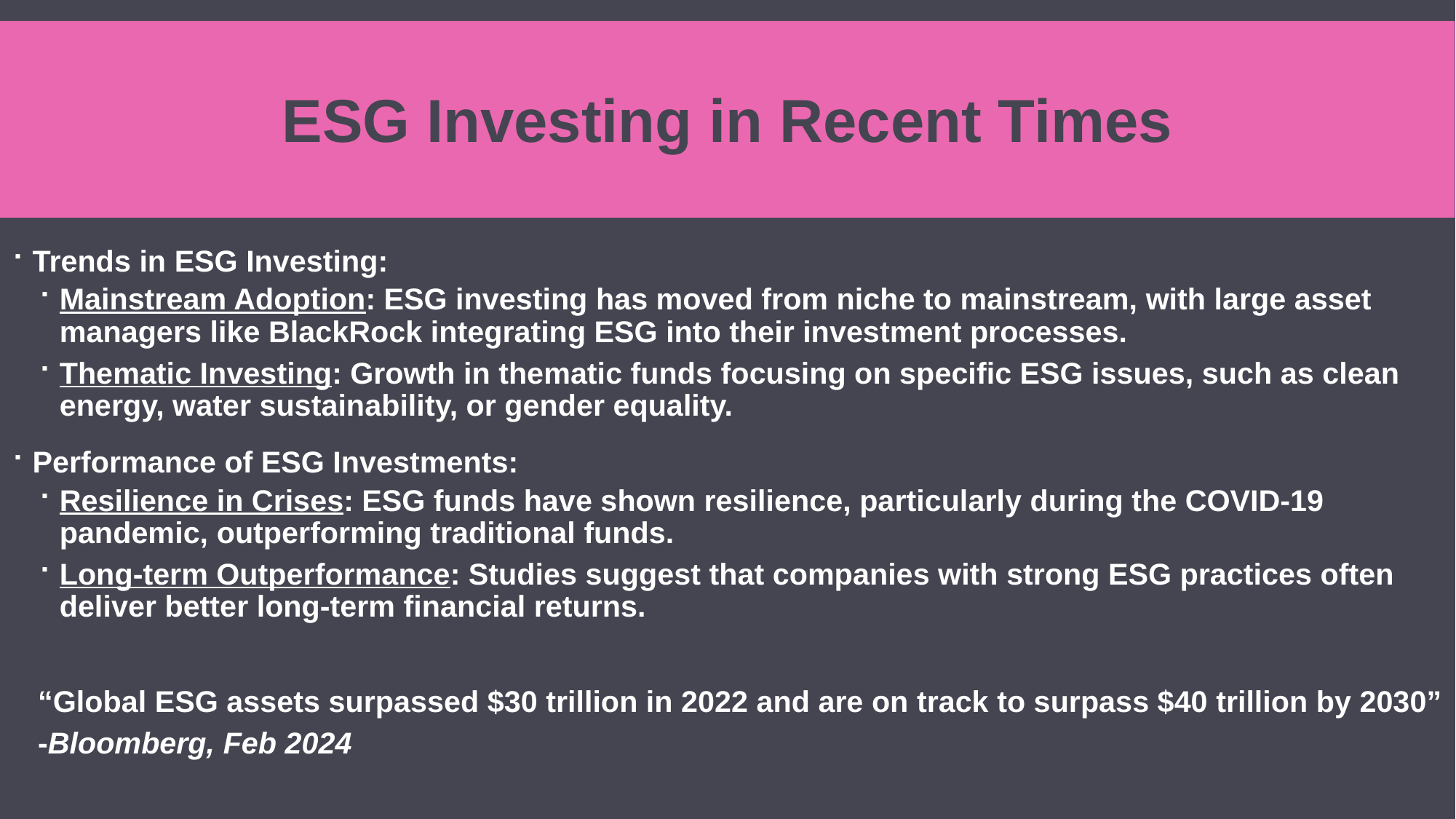

# ESG Investing in Recent Times
Trends in ESG Investing:
Mainstream Adoption: ESG investing has moved from niche to mainstream, with large asset managers like BlackRock integrating ESG into their investment processes.
Thematic Investing: Growth in thematic funds focusing on specific ESG issues, such as clean energy, water sustainability, or gender equality.
Performance of ESG Investments:
Resilience in Crises: ESG funds have shown resilience, particularly during the COVID-19 pandemic, outperforming traditional funds.
Long-term Outperformance: Studies suggest that companies with strong ESG practices often deliver better long-term financial returns.

“Global ESG assets surpassed $30 trillion in 2022 and are on track to surpass $40 trillion by 2030”
	-Bloomberg, Feb 2024